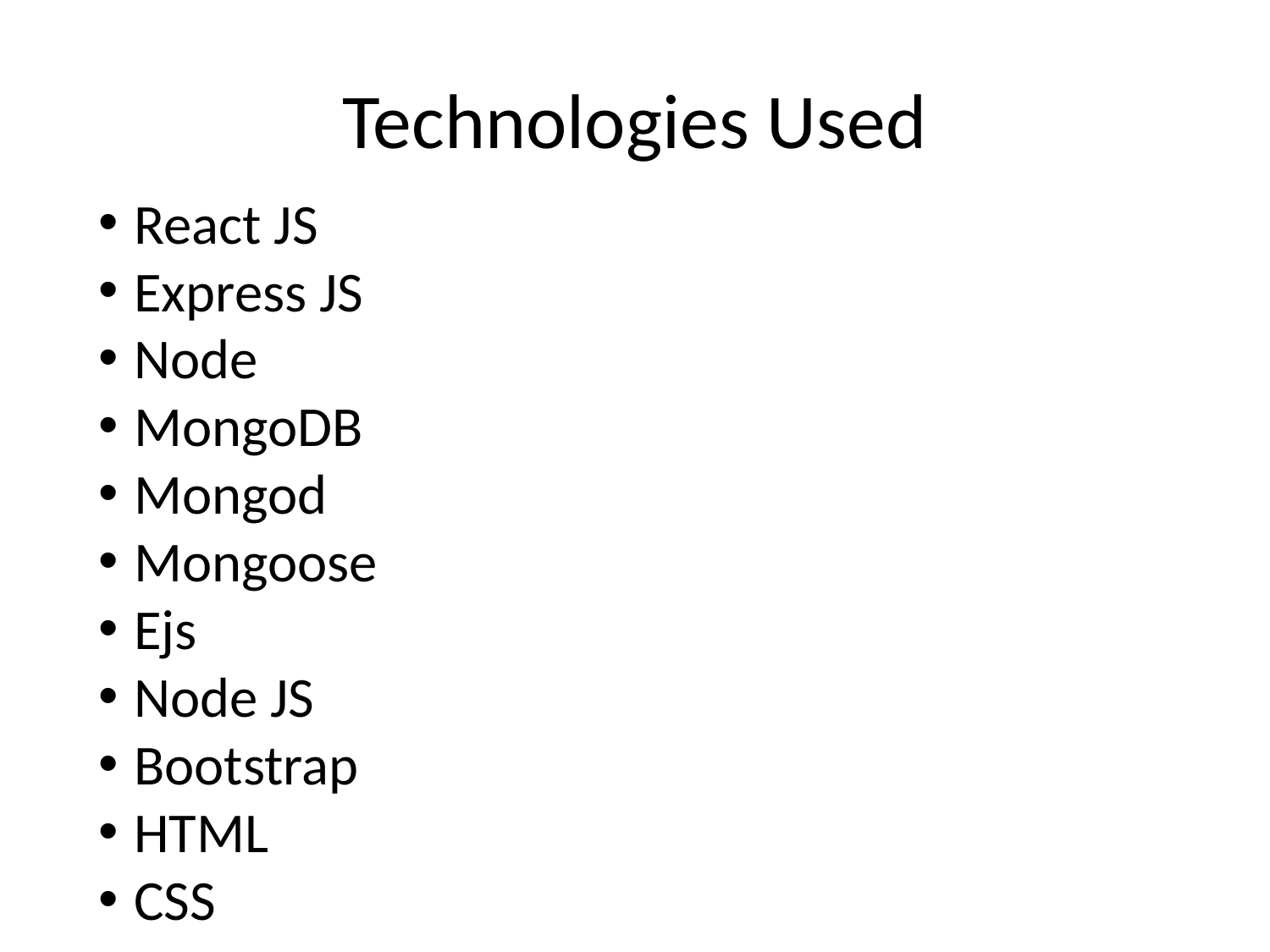

# Technologies Used

React JS
Express JS
Node
MongoDB
Mongod
Mongoose
Ejs
Node JS
Bootstrap
HTML
CSS